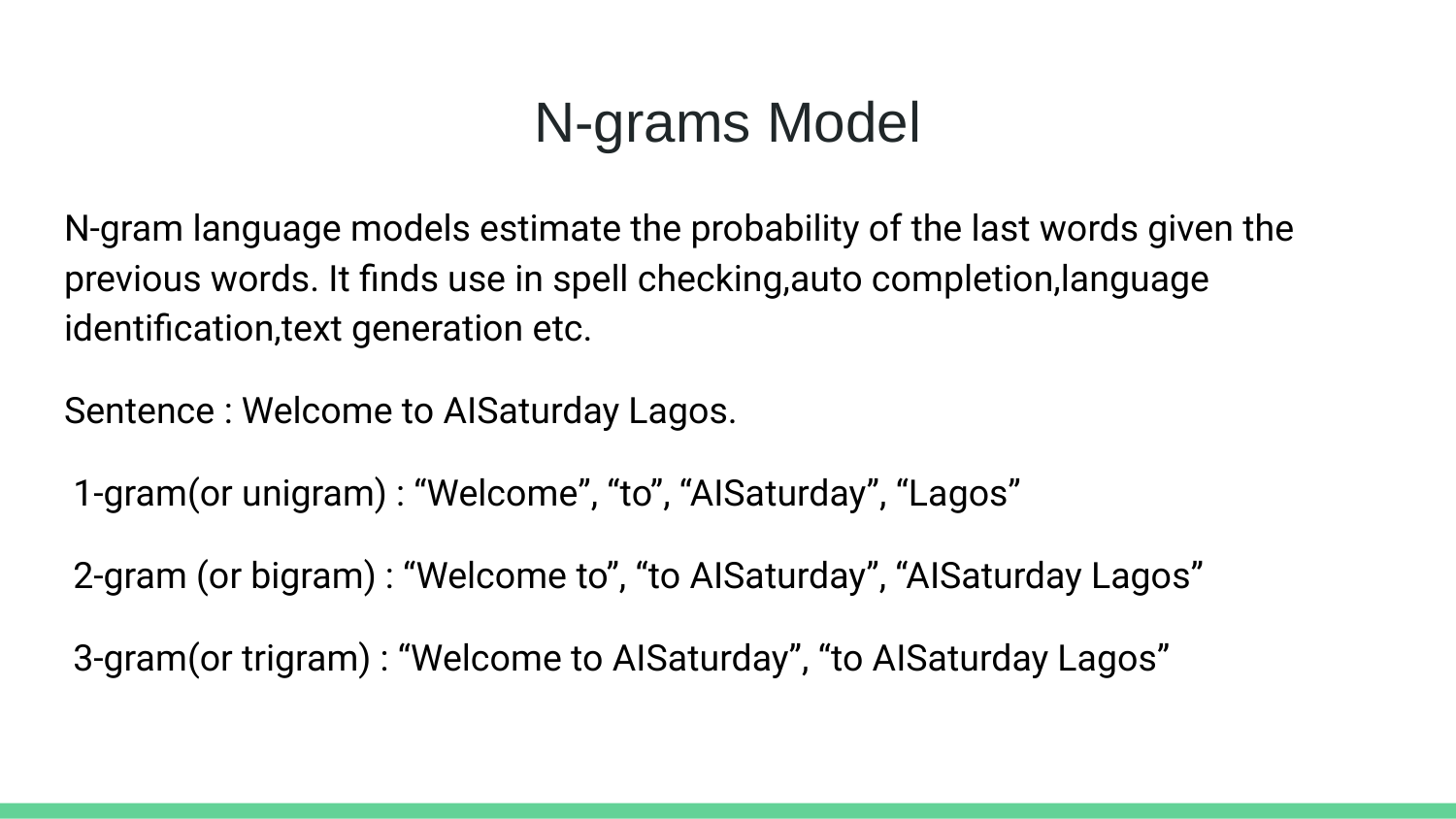

# N-grams Model
N-gram language models estimate the probability of the last words given the previous words. It finds use in spell checking,auto completion,language identification,text generation etc.
Sentence : Welcome to AISaturday Lagos.
 1-gram(or unigram) : “Welcome”, “to”, “AISaturday”, “Lagos”
 2-gram (or bigram) : “Welcome to”, “to AISaturday”, “AISaturday Lagos”
 3-gram(or trigram) : “Welcome to AISaturday”, “to AISaturday Lagos”